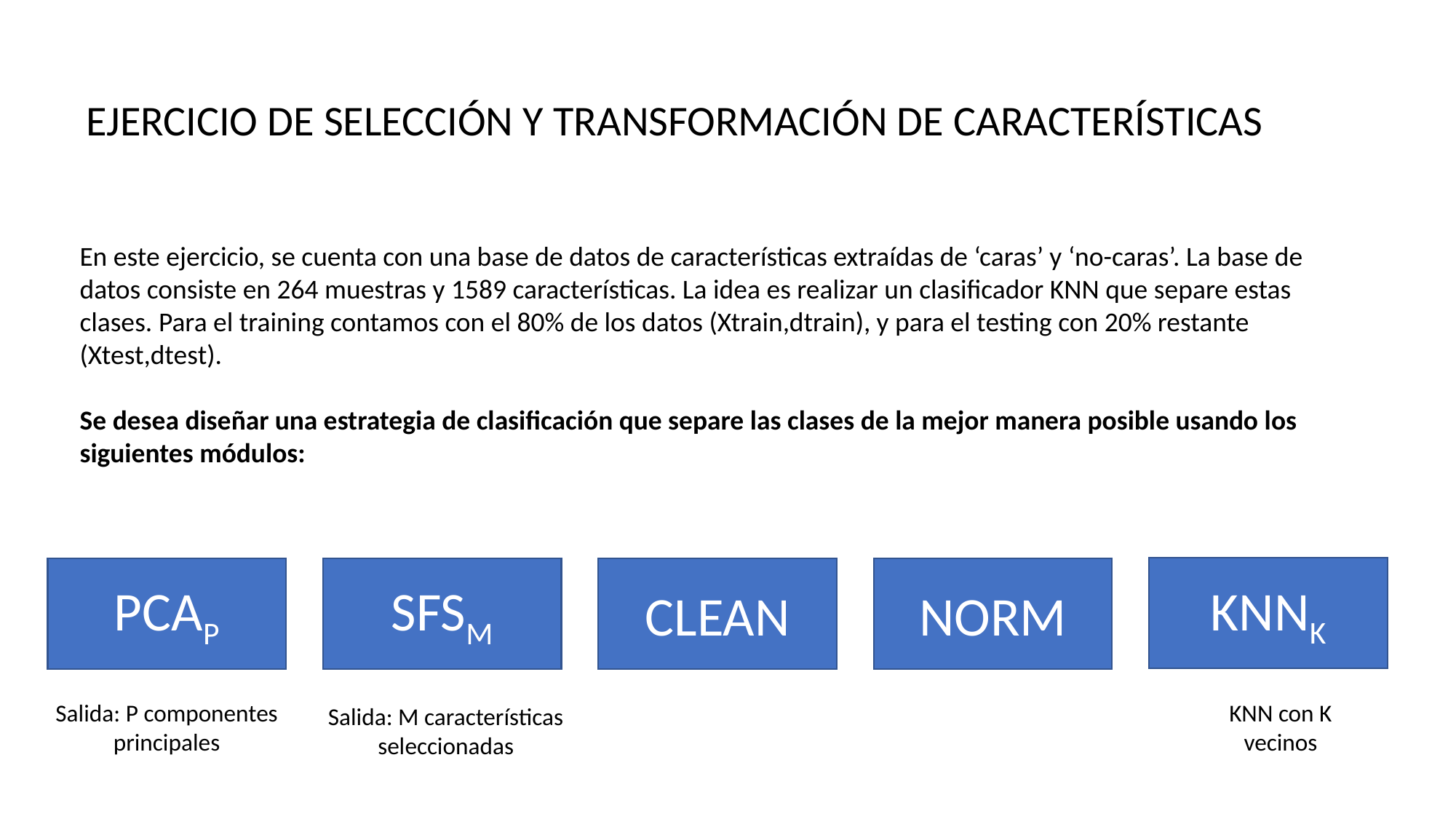

EJERCICIO DE SELECCIÓN Y TRANSFORMACIÓN DE CARACTERÍSTICAS
En este ejercicio, se cuenta con una base de datos de características extraídas de ‘caras’ y ‘no-caras’. La base de datos consiste en 264 muestras y 1589 características. La idea es realizar un clasificador KNN que separe estas clases. Para el training contamos con el 80% de los datos (Xtrain,dtrain), y para el testing con 20% restante (Xtest,dtest).

Se desea diseñar una estrategia de clasificación que separe las clases de la mejor manera posible usando los siguientes módulos:
KNNK
PCAP
SFSM
CLEAN
NORM
KNN con K
vecinos
Salida: P componentes
principales
Salida: M características
seleccionadas